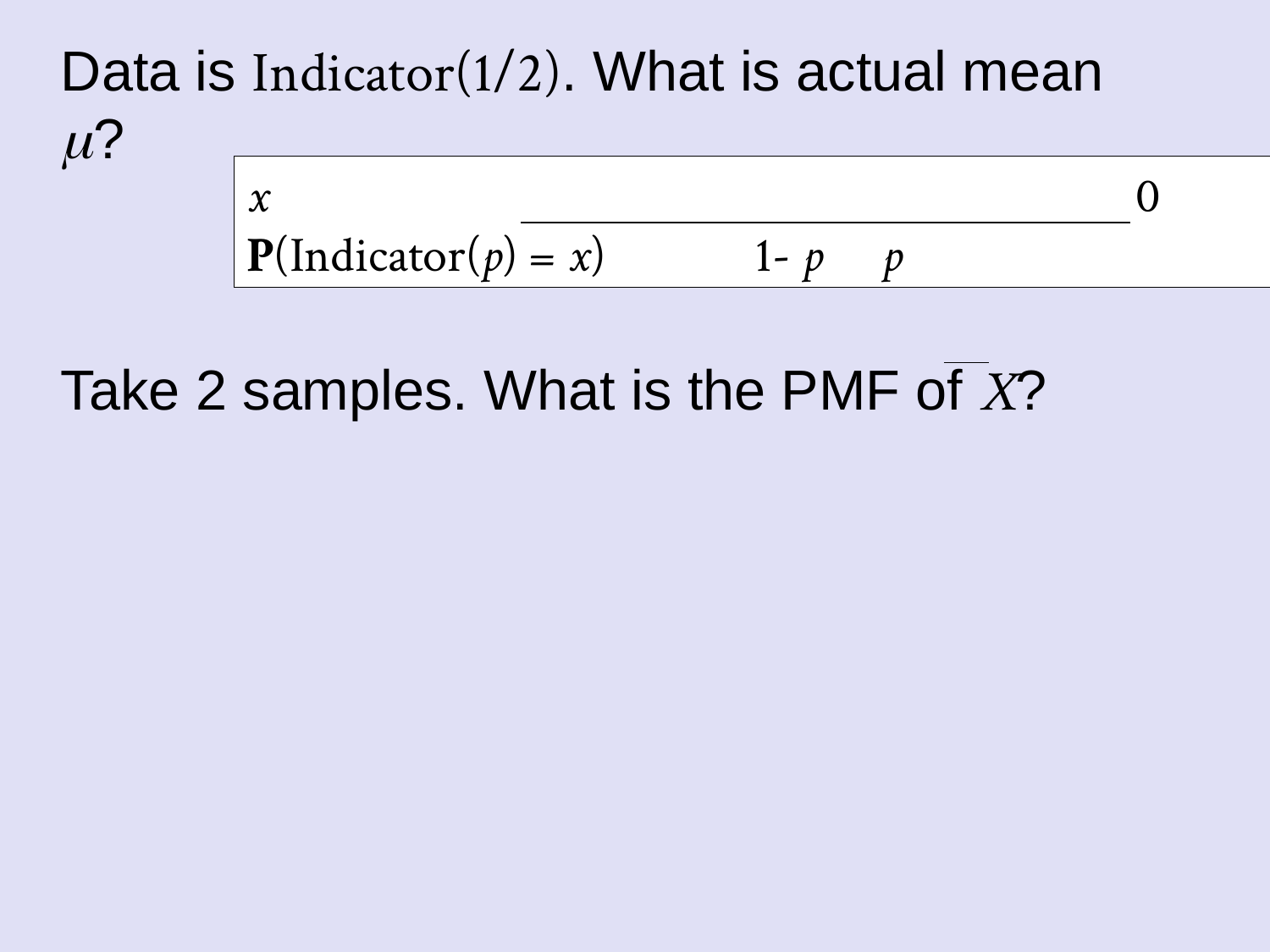

Data is Indicator(1/2). What is actual mean μ?
x							0		1
P(Indicator(p) = x)		1- p	p
Take 2 samples. What is the PMF of X?